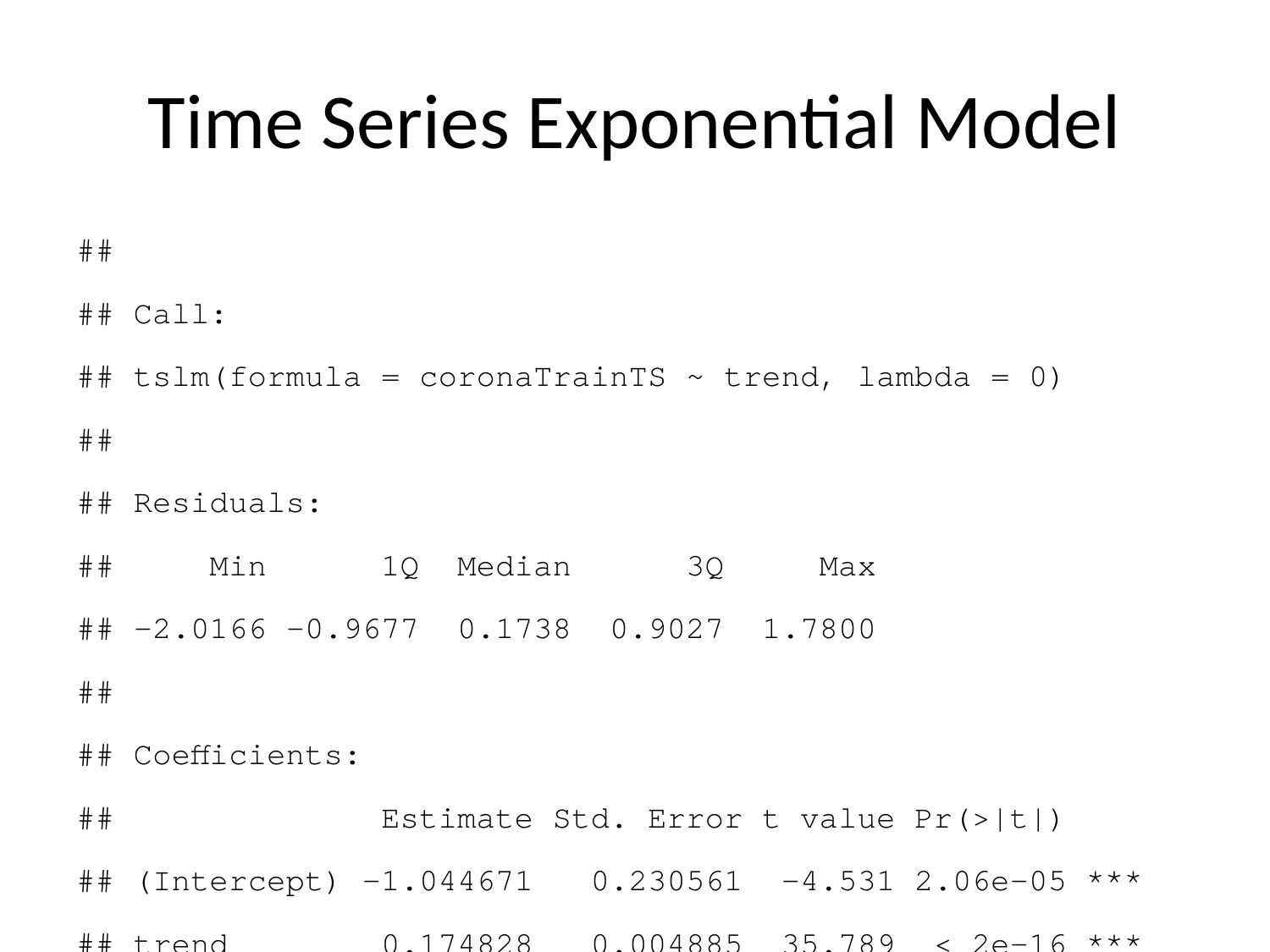

# Time Series Exponential Model
##
## Call:
## tslm(formula = coronaTrainTS ~ trend, lambda = 0)
##
## Residuals:
##     Min      1Q  Median      3Q     Max
## -2.0166 -0.9677  0.1738  0.9027  1.7800
##
## Coefficients:
##              Estimate Std. Error t value Pr(>|t|)
## (Intercept) -1.044671   0.230561  -4.531 2.06e-05 ***
## trend        0.174828   0.004885  35.789  < 2e-16 ***
## ---
## Signif. codes:  0 '***' 0.001 '**' 0.01 '*' 0.05 '.' 0.1 ' ' 1
##
## Residual standard error: 1.028 on 79 degrees of freedom
## Multiple R-squared:      1,  Adjusted R-squared:      1
## F-statistic: 6.801e+11 on 1 and 79 DF,  p-value: < 2.2e-16